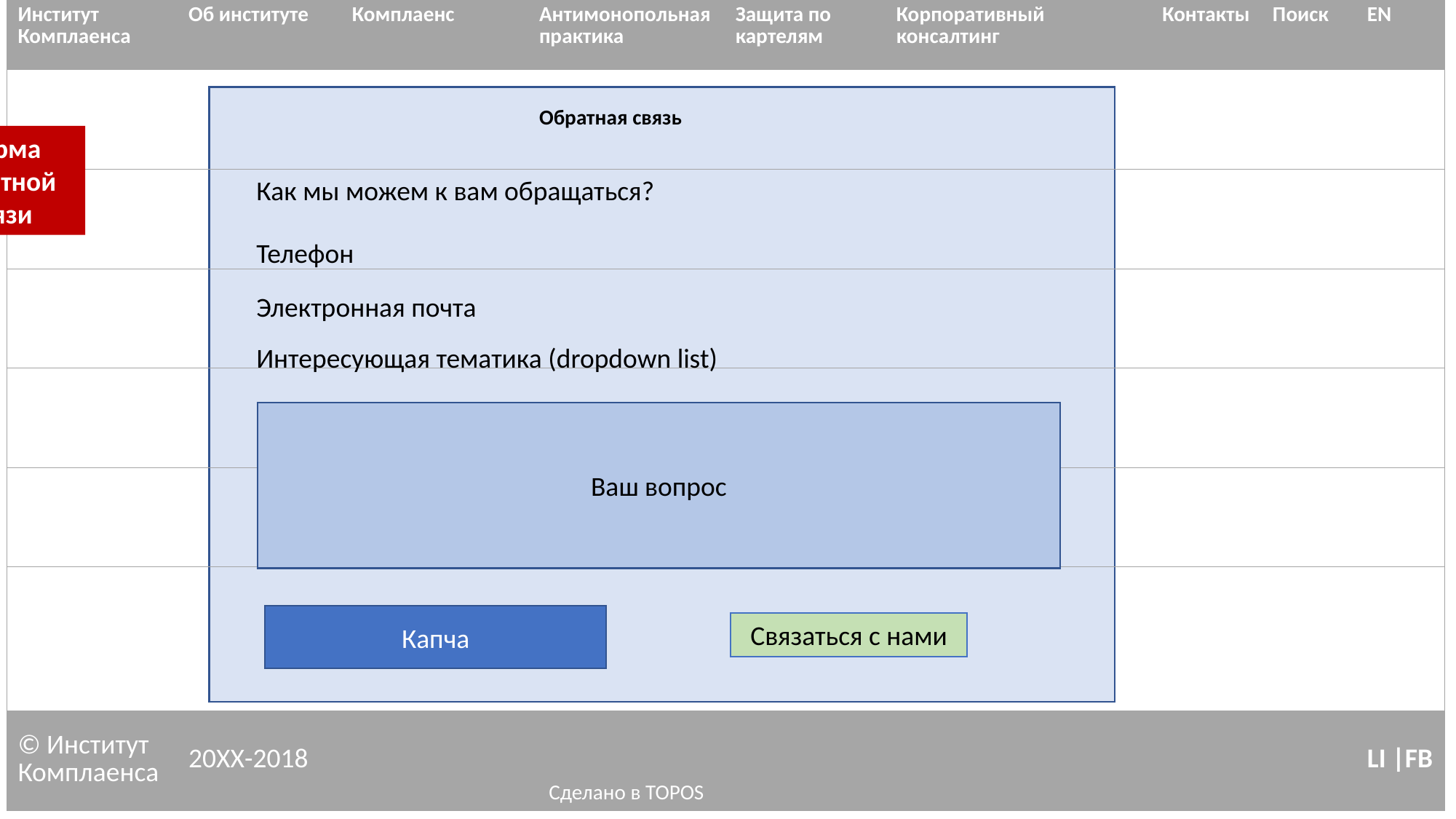

| Институт Комплаенса | Об институте | Комплаенс | Антимонопольная практика | Защита по картелям | Корпоративный консалтинг | Контакты | Поиск | EN |
| --- | --- | --- | --- | --- | --- | --- | --- | --- |
|  |  |  | Обратная связь |  |  |  |  |  |
|  |  |  |  |  |  |  |  |  |
|  |  |  |  |  |  |  |  |  |
|  |  |  |  |  |  |  |  |  |
|  |  |  |  |  |  |  |  |  |
|  |  |  |  |  |  |  |  |  |
| © Институт Комплаенса | 20ХХ-2018 |  | Сделано в TOPOS |  |  |  |  | LI |FB |

Форма обратной связи
Как мы можем к вам обращаться?
Телефон
Электронная почта
Интересующая тематика (dropdown list)
Ваш вопрос
Капча
Связаться с нами